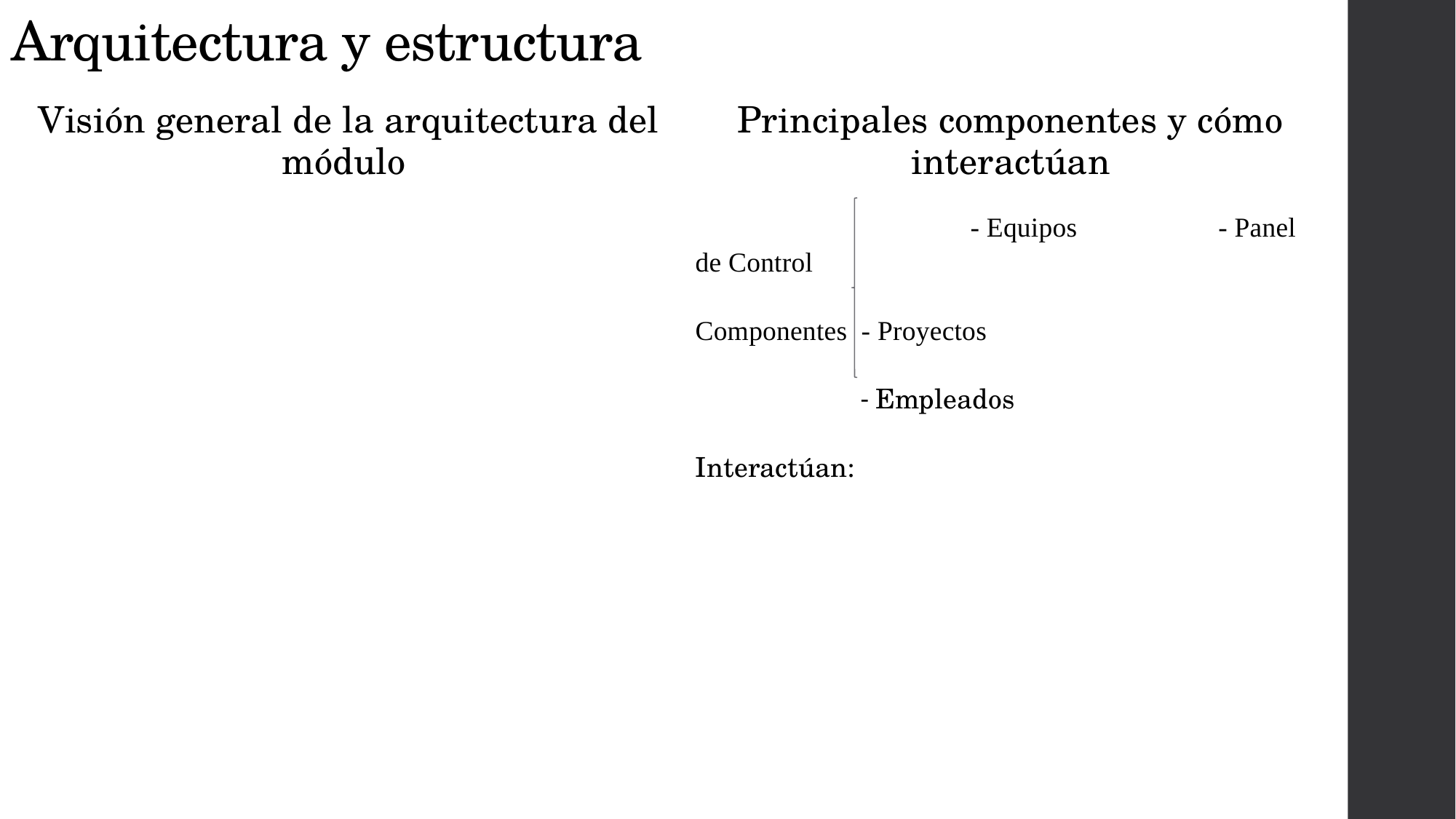

# Arquitectura y estructura
Principales componentes y cómo interactúan
		        - Equipos                    - Panel de Control
Componentes  - Proyectos
                          - Empleados
Interactúan:

Visión general de la arquitectura del módulo